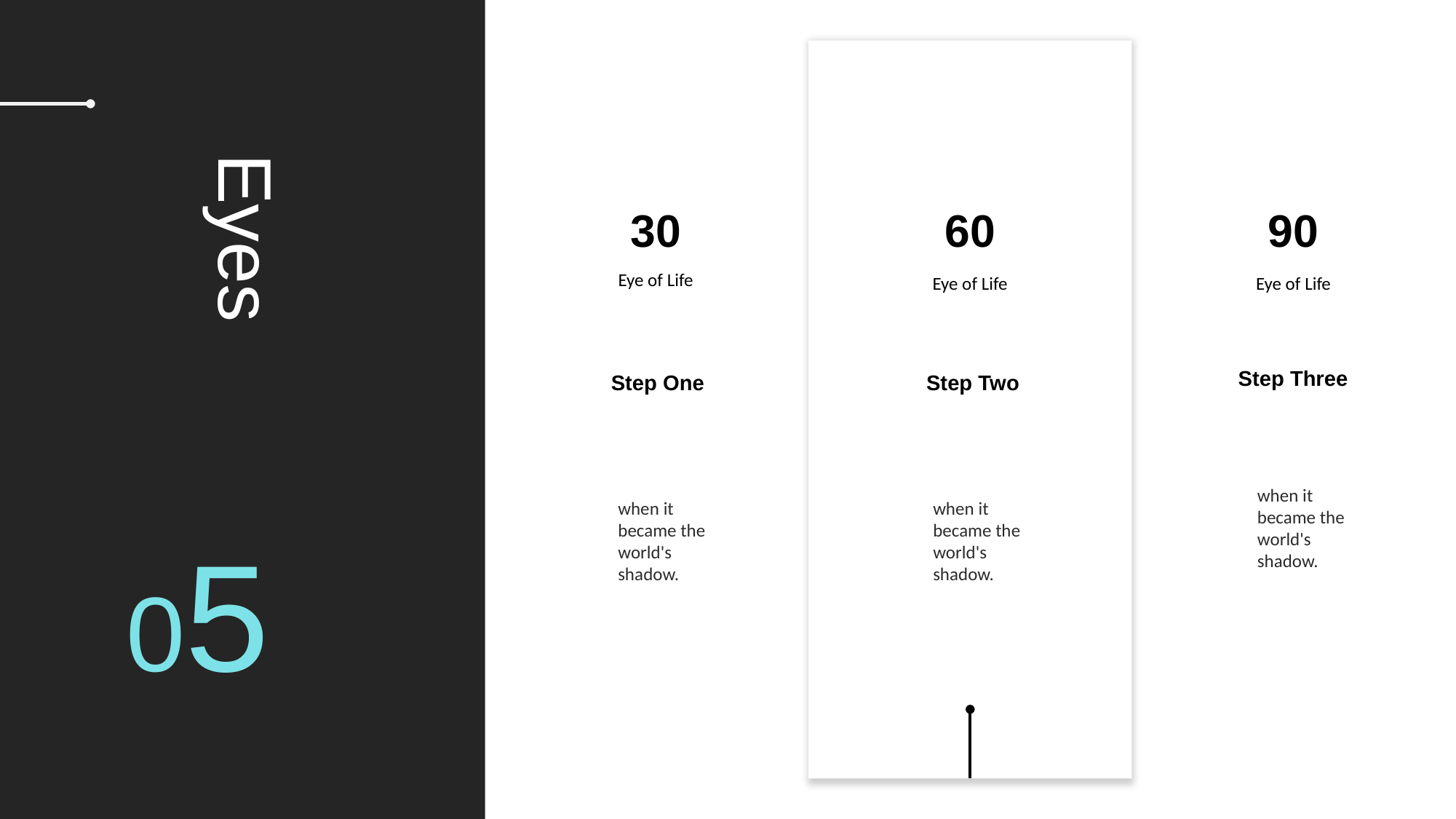

Eyes
30
Eye of Life
60
Eye of Life
90
Eye of Life
Step Three
Step Two
Step One

when it
became the world's shadow.

when it
became the world's shadow.

when it
became the world's shadow.
05